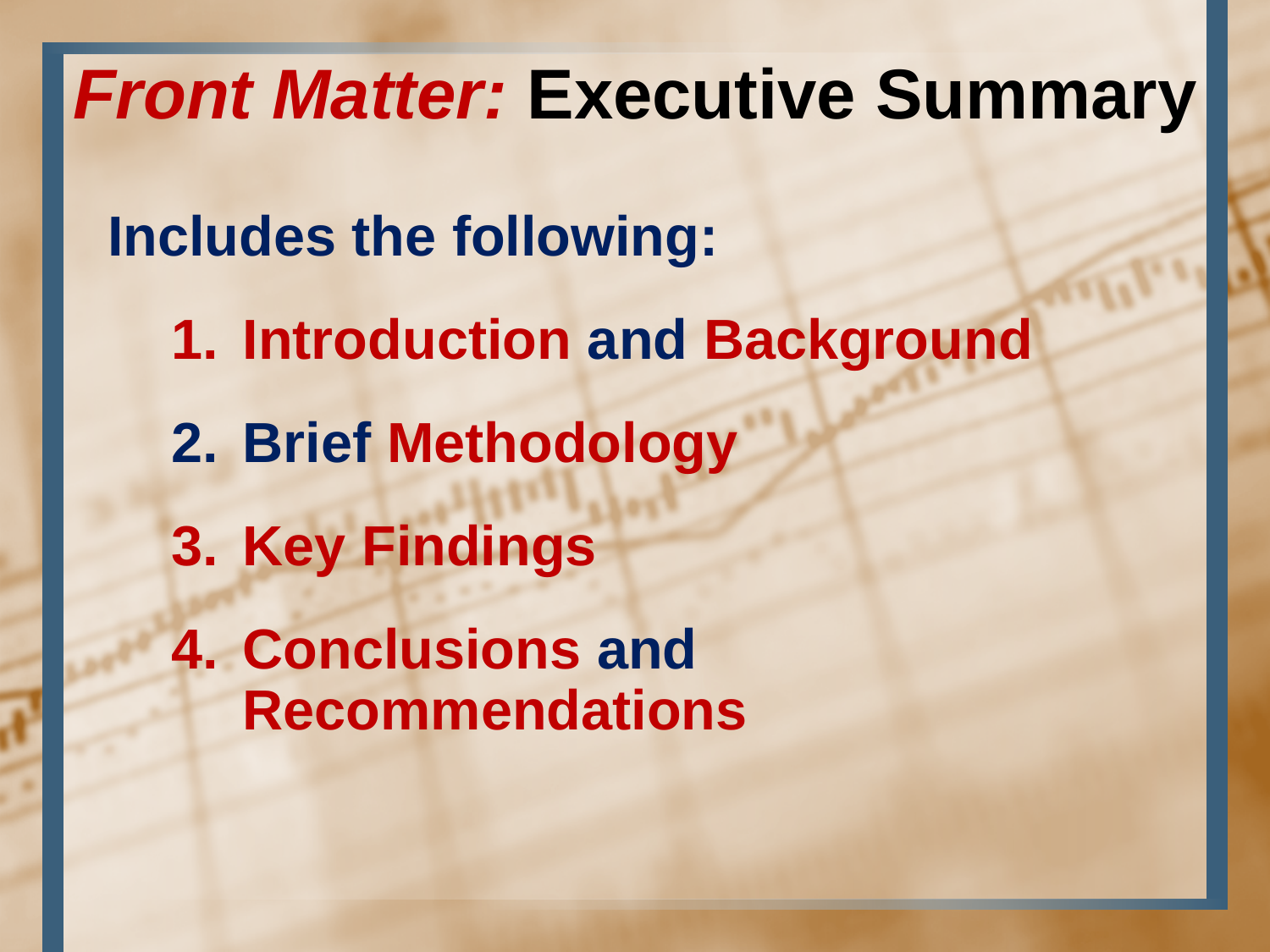

Front Matter: Executive Summary
Includes the following:
Introduction and Background
Brief Methodology
Key Findings
Conclusions and Recommendations